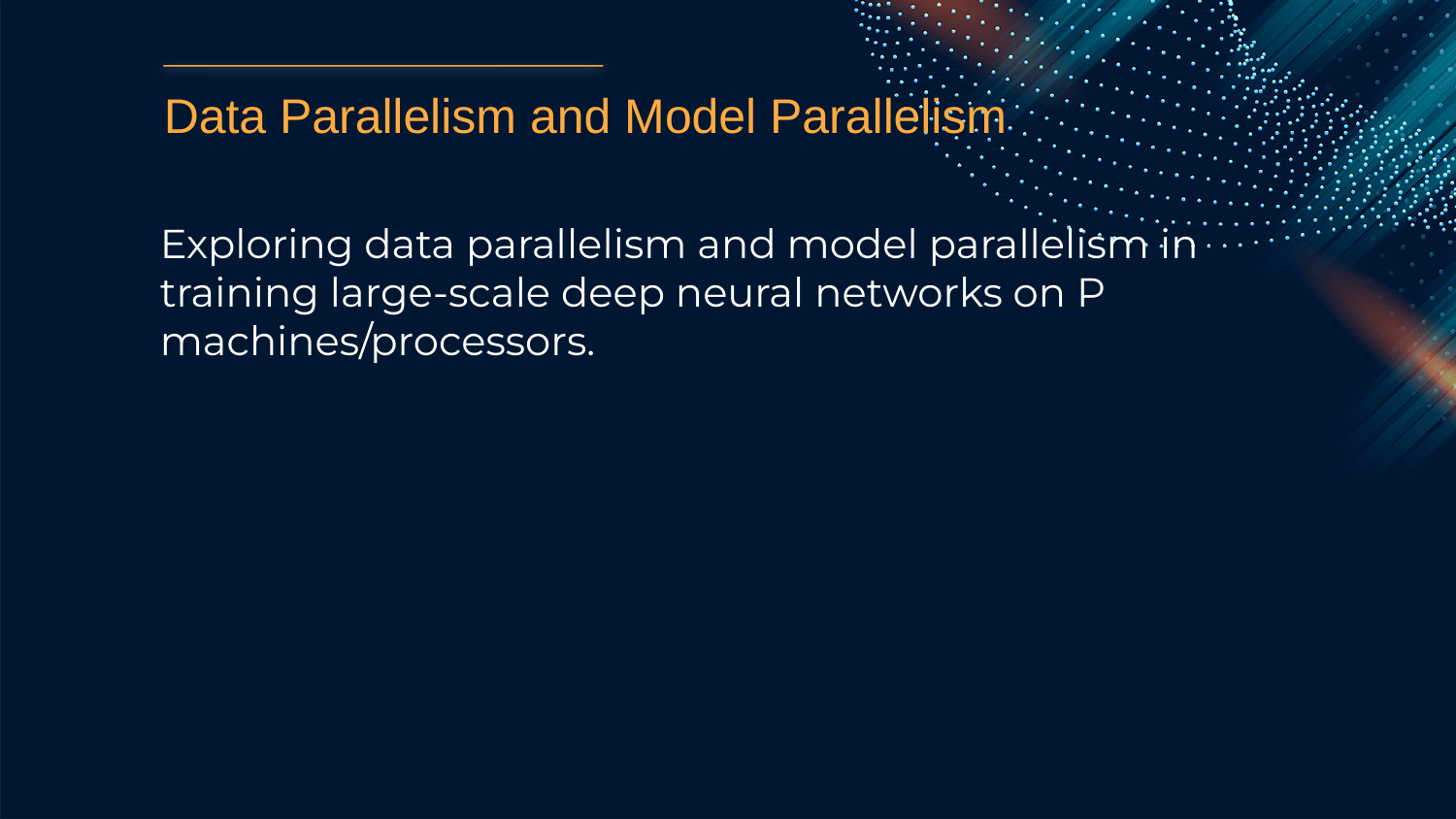

Data Parallelism and Model Parallelism
Exploring data parallelism and model parallelism in training large-scale deep neural networks on P machines/processors.